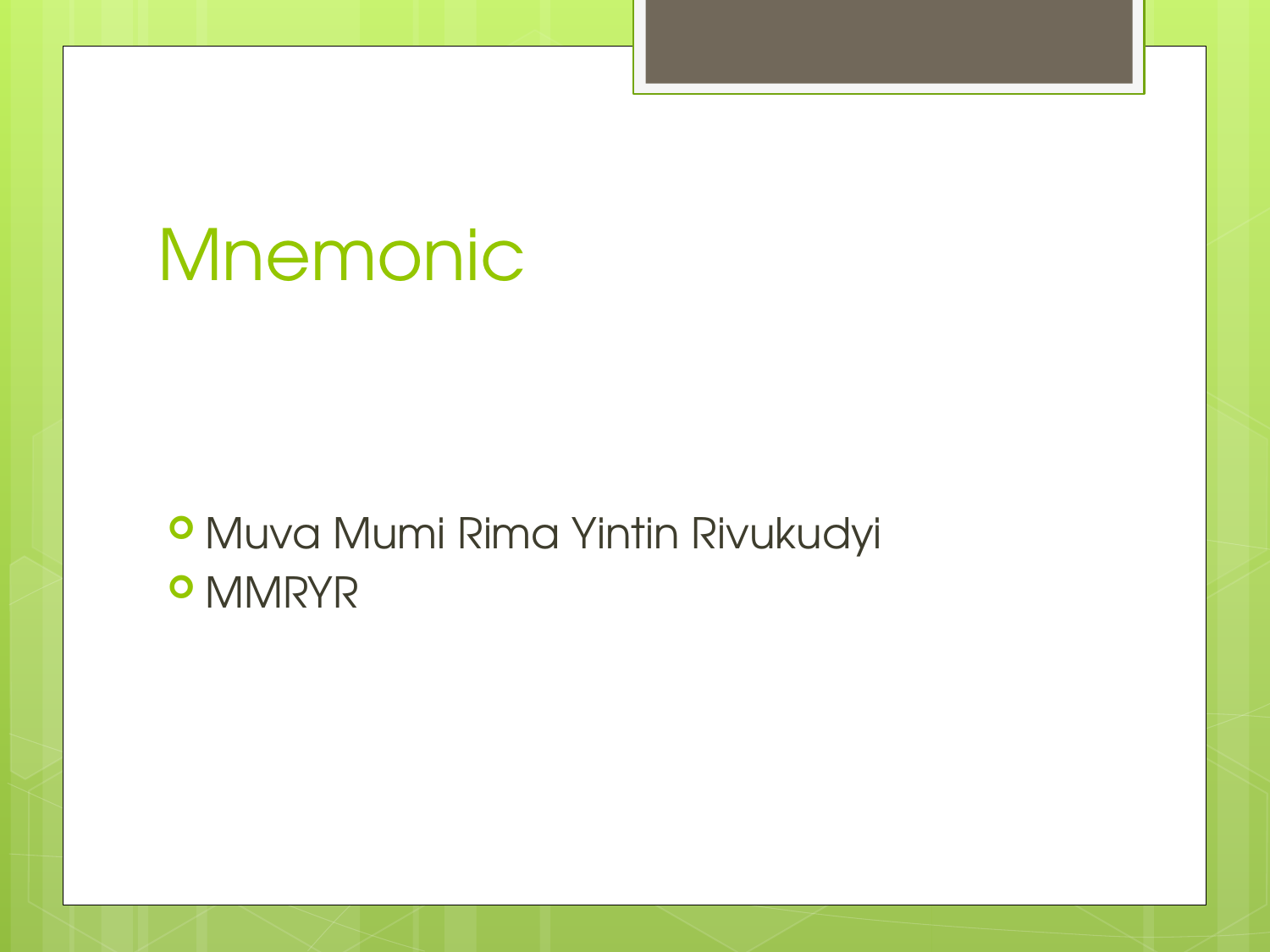

# Mnemonic

Muva Mumi Rima Yintin Rivukudyi
MMRYR